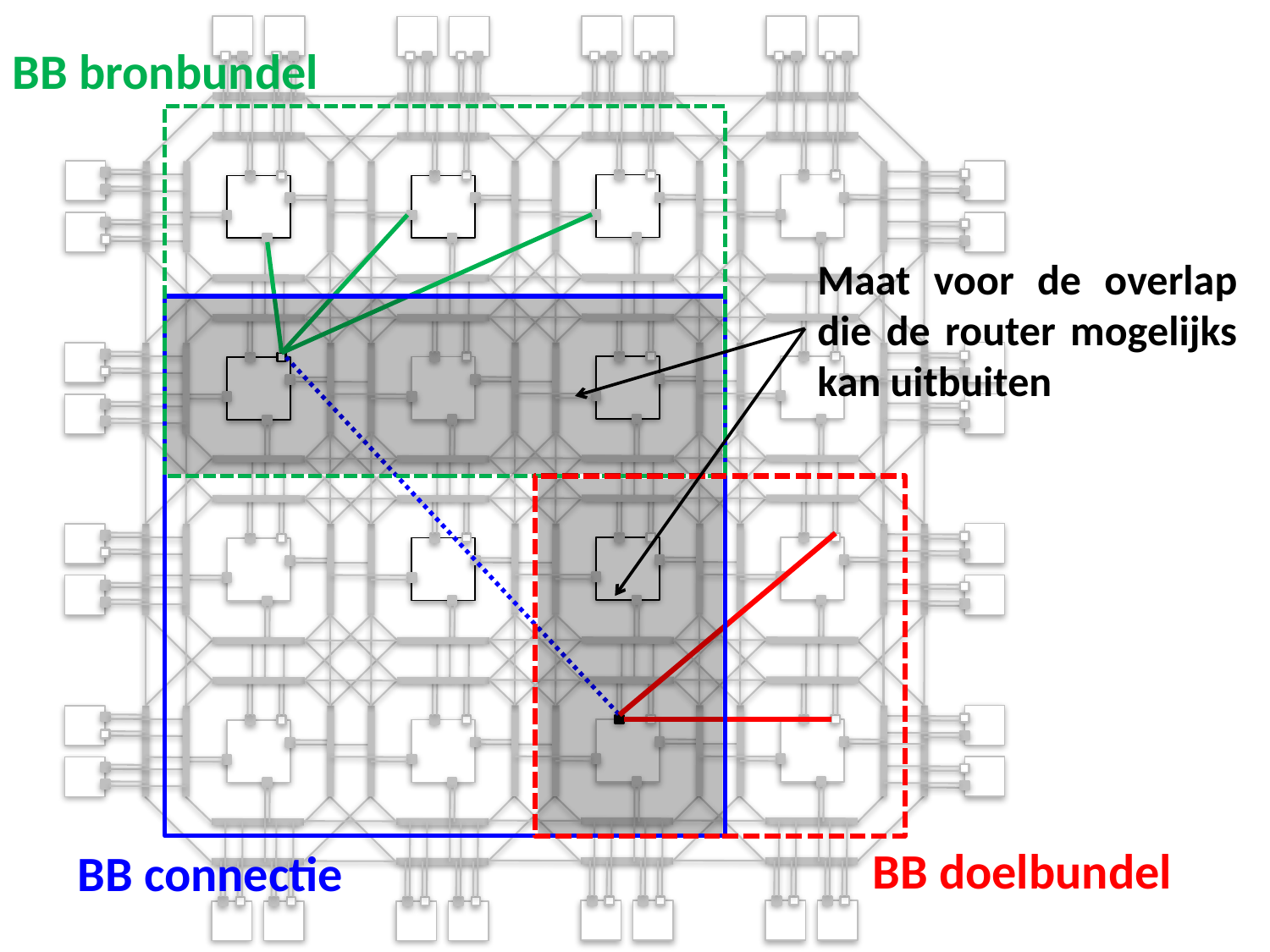

BB bronbundel

Maat voor de overlap die de router mogelijks kan uitbuiten

BB doelbundel
BB connectie